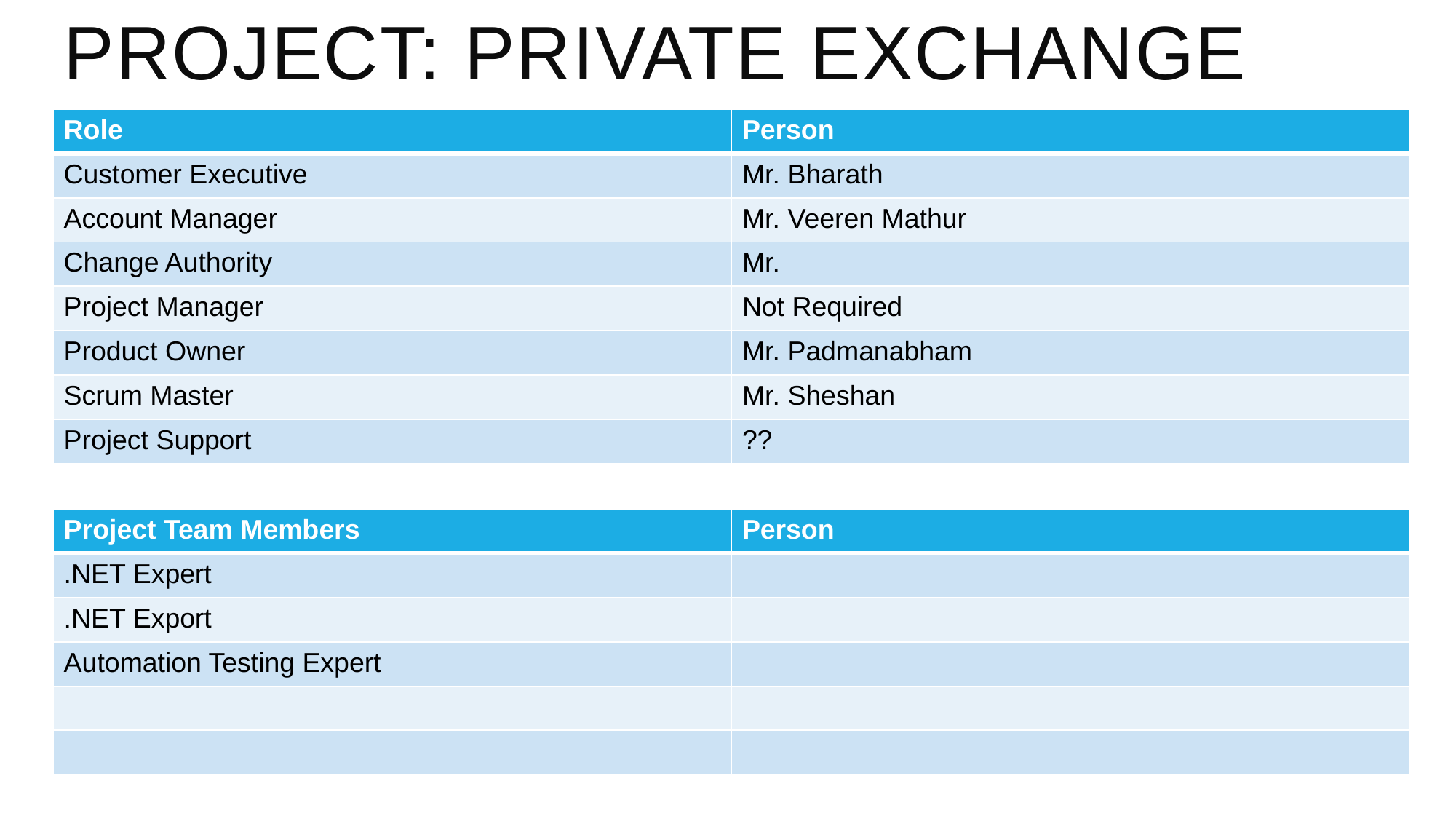

# Project: private exchange
| Role | Person |
| --- | --- |
| Customer Executive | Mr. Bharath |
| Account Manager | Mr. Veeren Mathur |
| Change Authority | Mr. |
| Project Manager | Not Required |
| Product Owner | Mr. Padmanabham |
| Scrum Master | Mr. Sheshan |
| Project Support | ?? |
| Project Team Members | Person |
| --- | --- |
| .NET Expert |  |
| .NET Export |  |
| Automation Testing Expert |  |
|  |  |
|  |  |